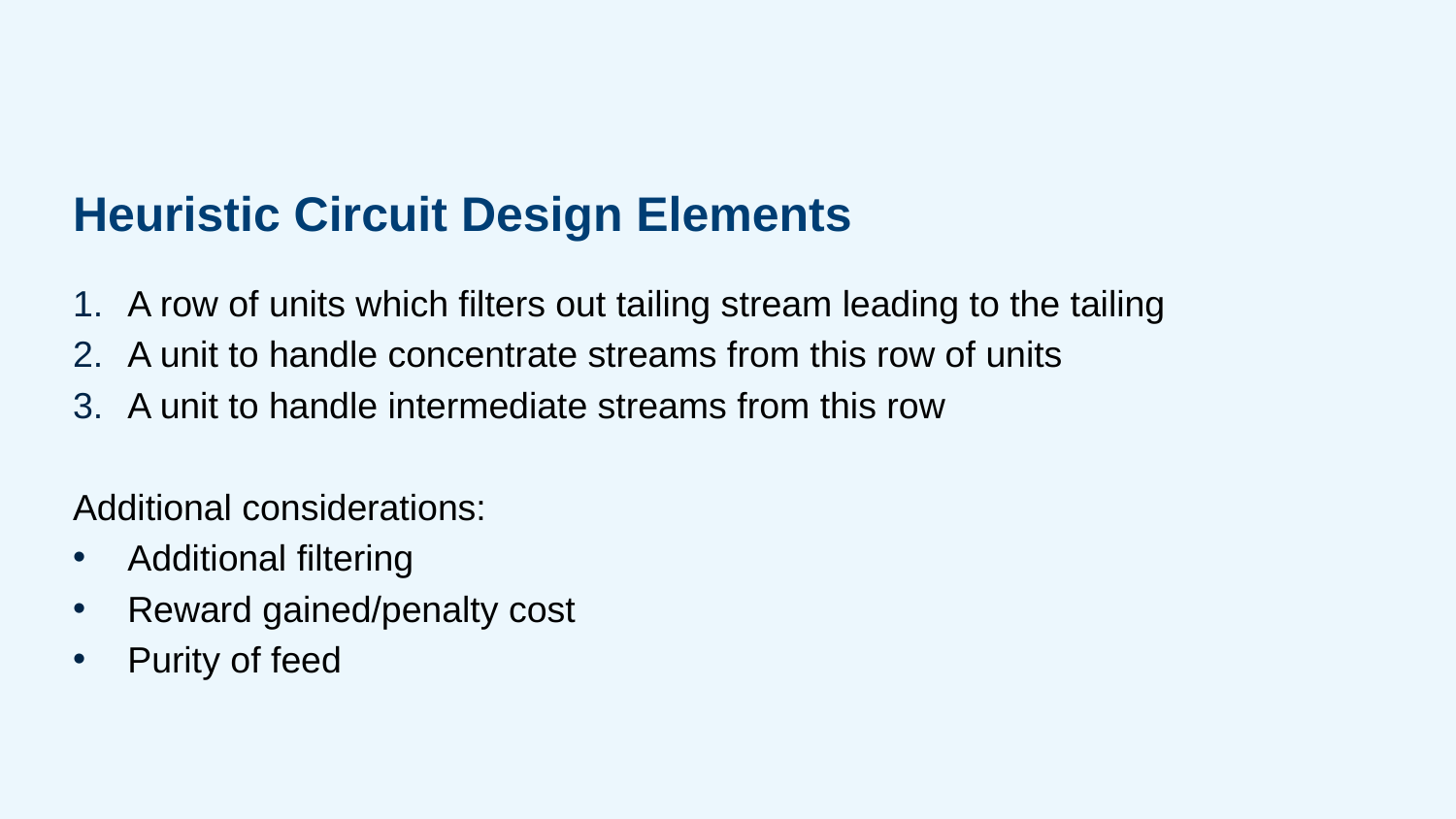

# Heuristic Circuit Design Elements
A row of units which filters out tailing stream leading to the tailing
A unit to handle concentrate streams from this row of units
A unit to handle intermediate streams from this row

Additional considerations:
Additional filtering
Reward gained/penalty cost
Purity of feed